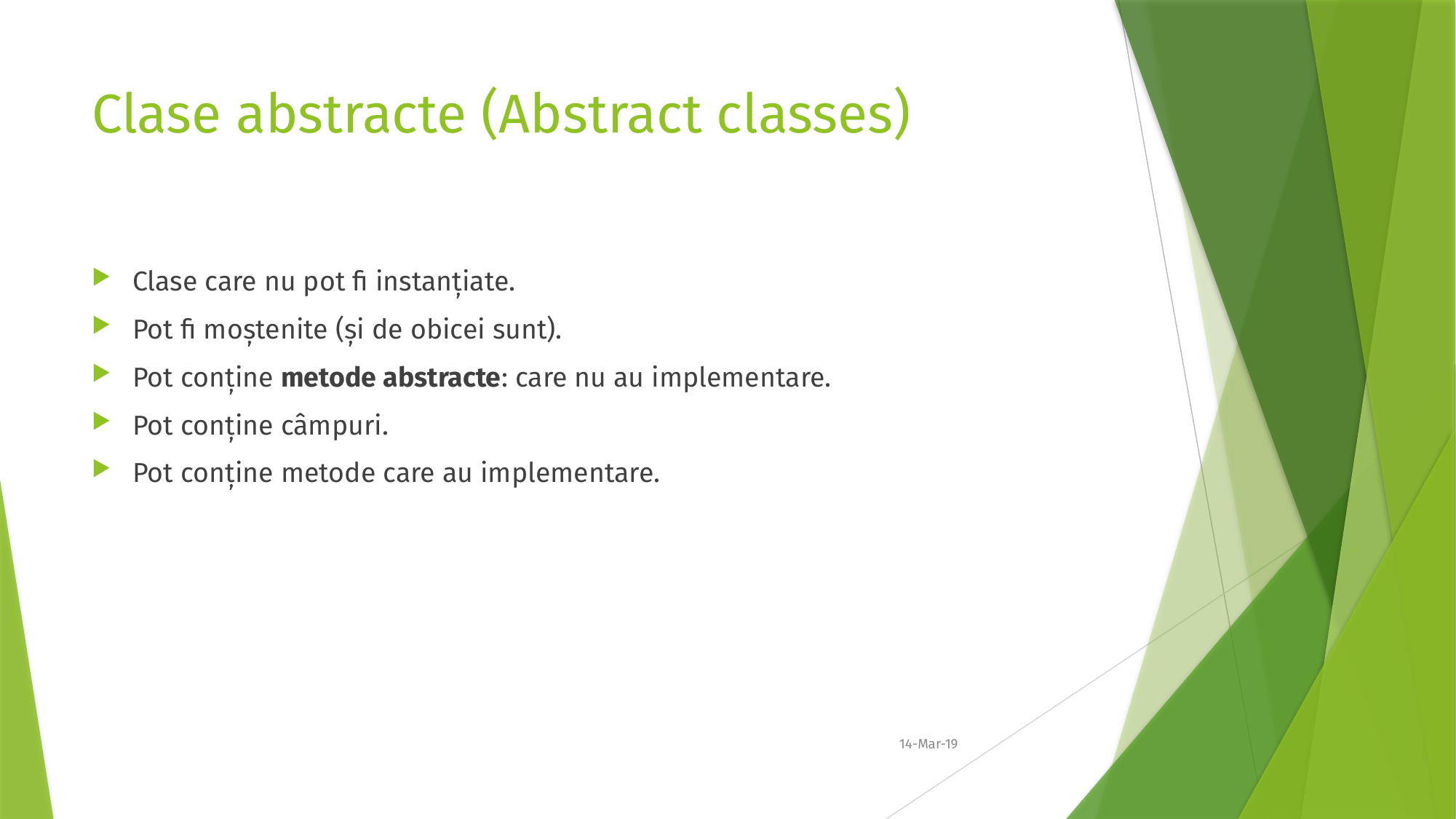

# Clase abstracte (Abstract classes)
Clase care nu pot fi instanțiate.
Pot fi moștenite (și de obicei sunt).
Pot conține metode abstracte: care nu au implementare.
Pot conține câmpuri.
Pot conține metode care au implementare.
14-Mar-19